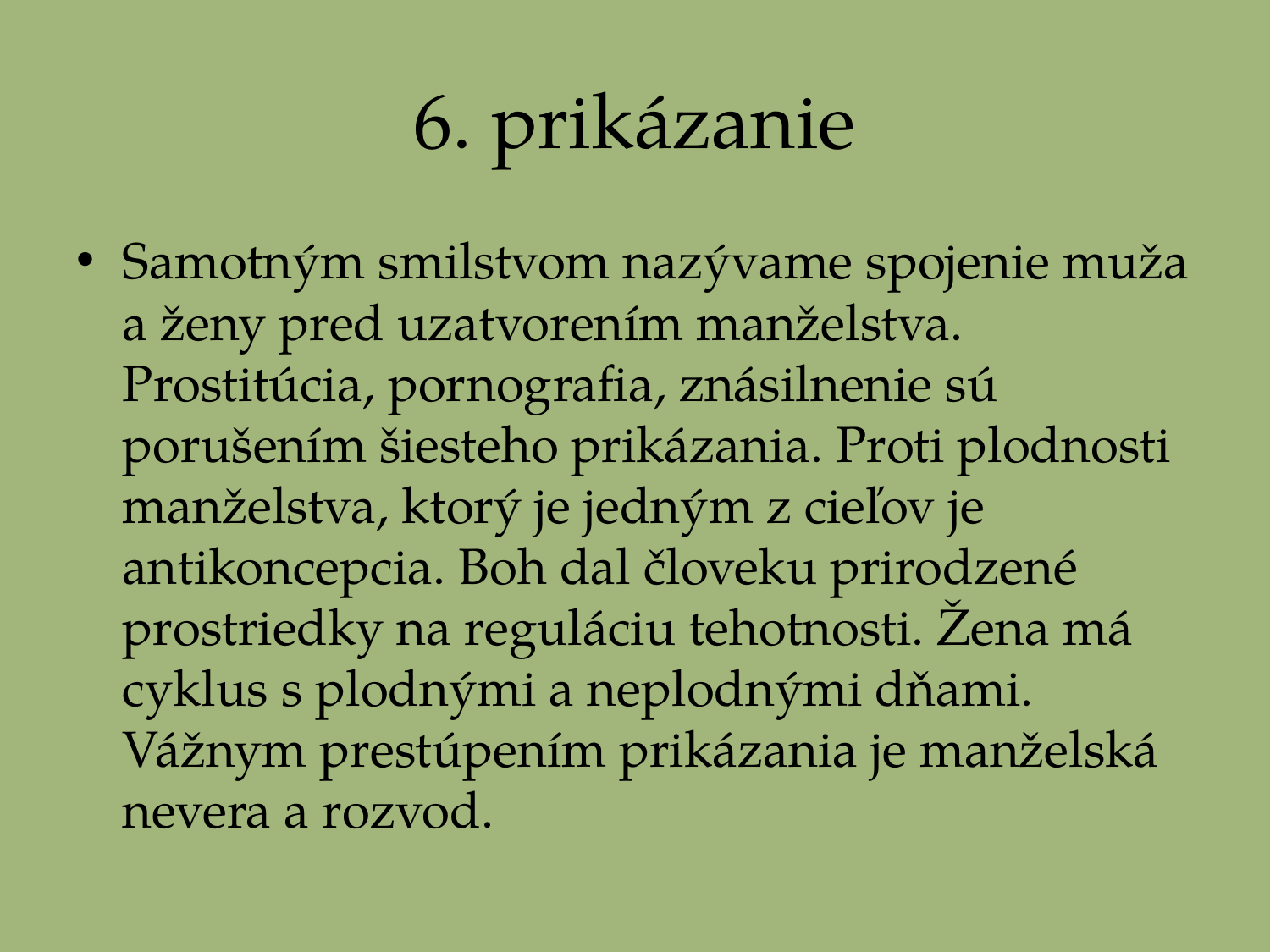

# 6. prikázanie
Samotným smilstvom nazývame spojenie muža a ženy pred uzatvorením manželstva. Prostitúcia, pornografia, znásilnenie sú porušením šiesteho prikázania. Proti plodnosti manželstva, ktorý je jedným z cieľov je antikoncepcia. Boh dal človeku prirodzené prostriedky na reguláciu tehotnosti. Žena má cyklus s plodnými a neplodnými dňami. Vážnym prestúpením prikázania je manželská nevera a rozvod.